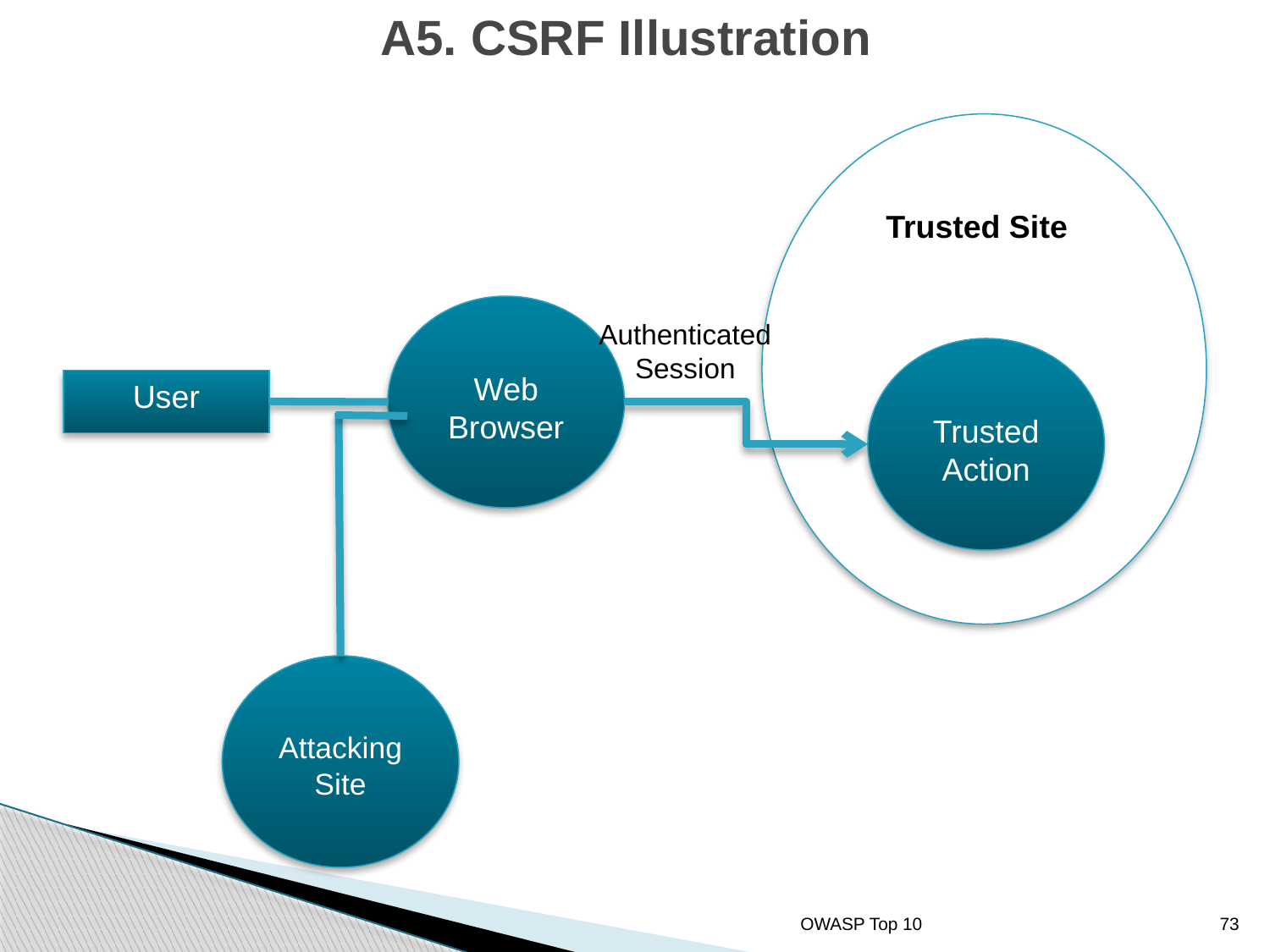

A5. CSRF Illustration

  Trusted Site

Web Browser
Authenticated Session

Trusted Action
User

Attacking Site
OWASP Top 10
73